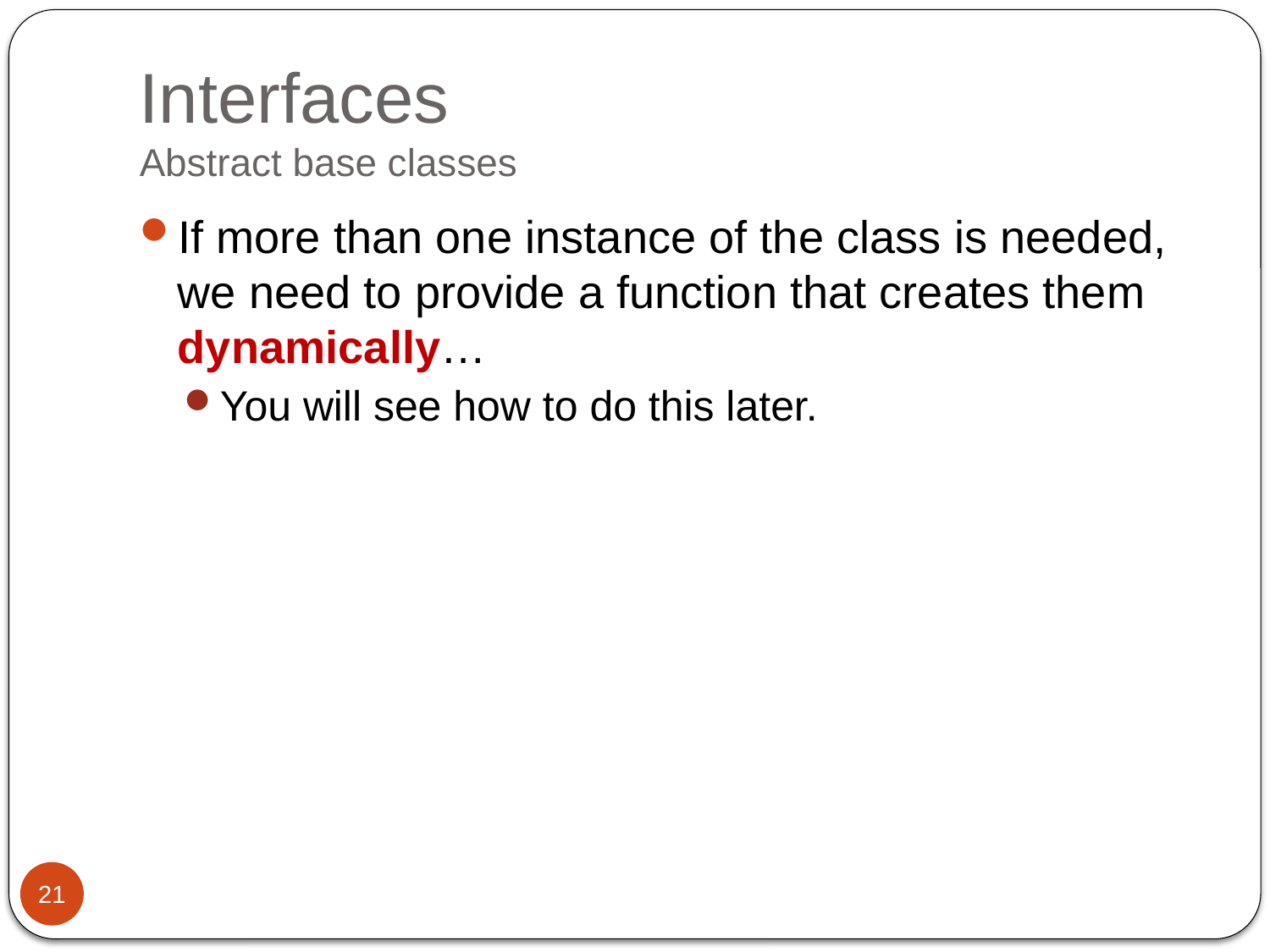

# Interfaces Abstract base classes
If more than one instance of the class is needed, we need to provide a function that creates them dynamically…
You will see how to do this later.
21